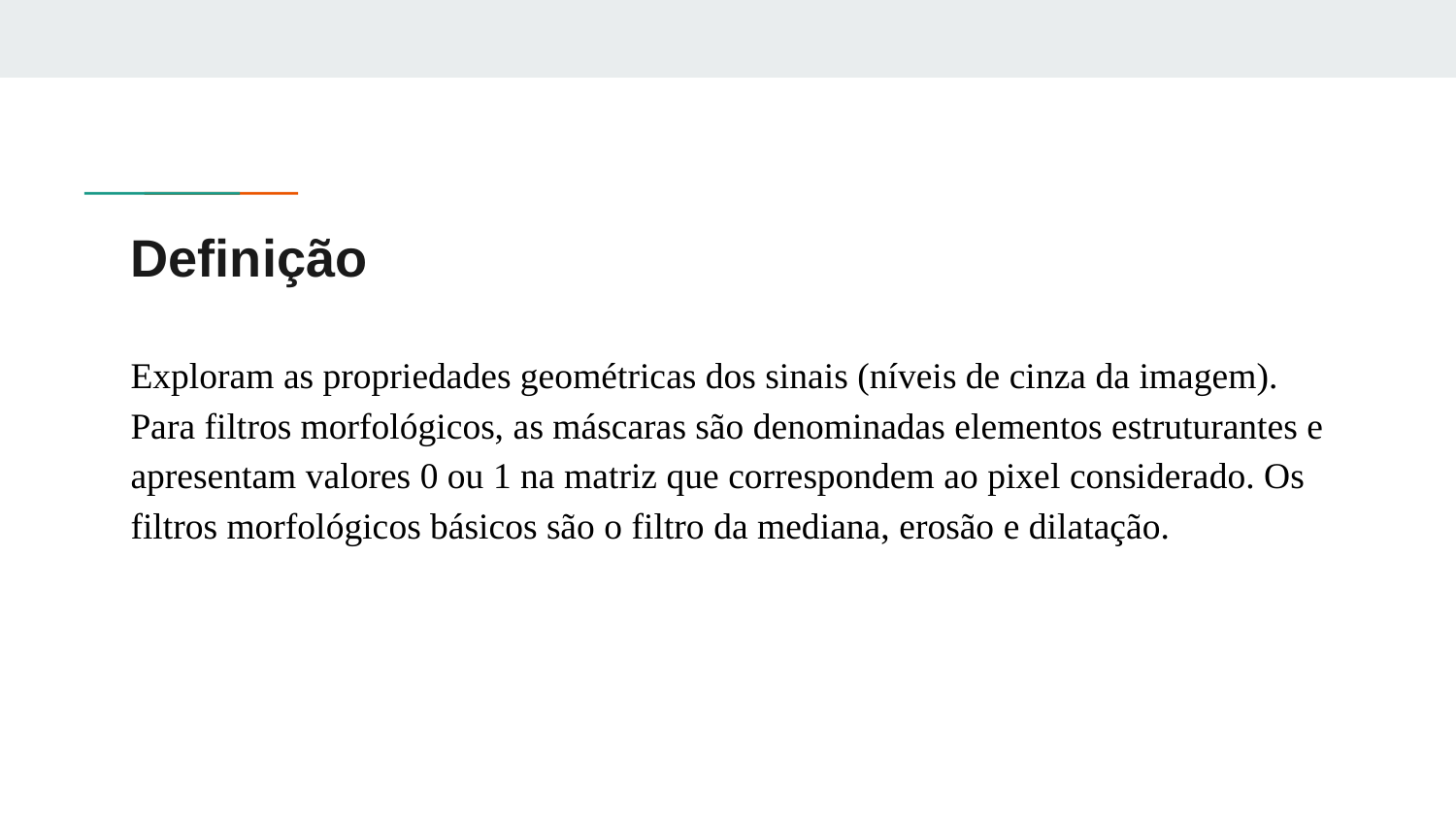

# Definição
Exploram as propriedades geométricas dos sinais (níveis de cinza da imagem). Para filtros morfológicos, as máscaras são denominadas elementos estruturantes e apresentam valores 0 ou 1 na matriz que correspondem ao pixel considerado. Os filtros morfológicos básicos são o filtro da mediana, erosão e dilatação.